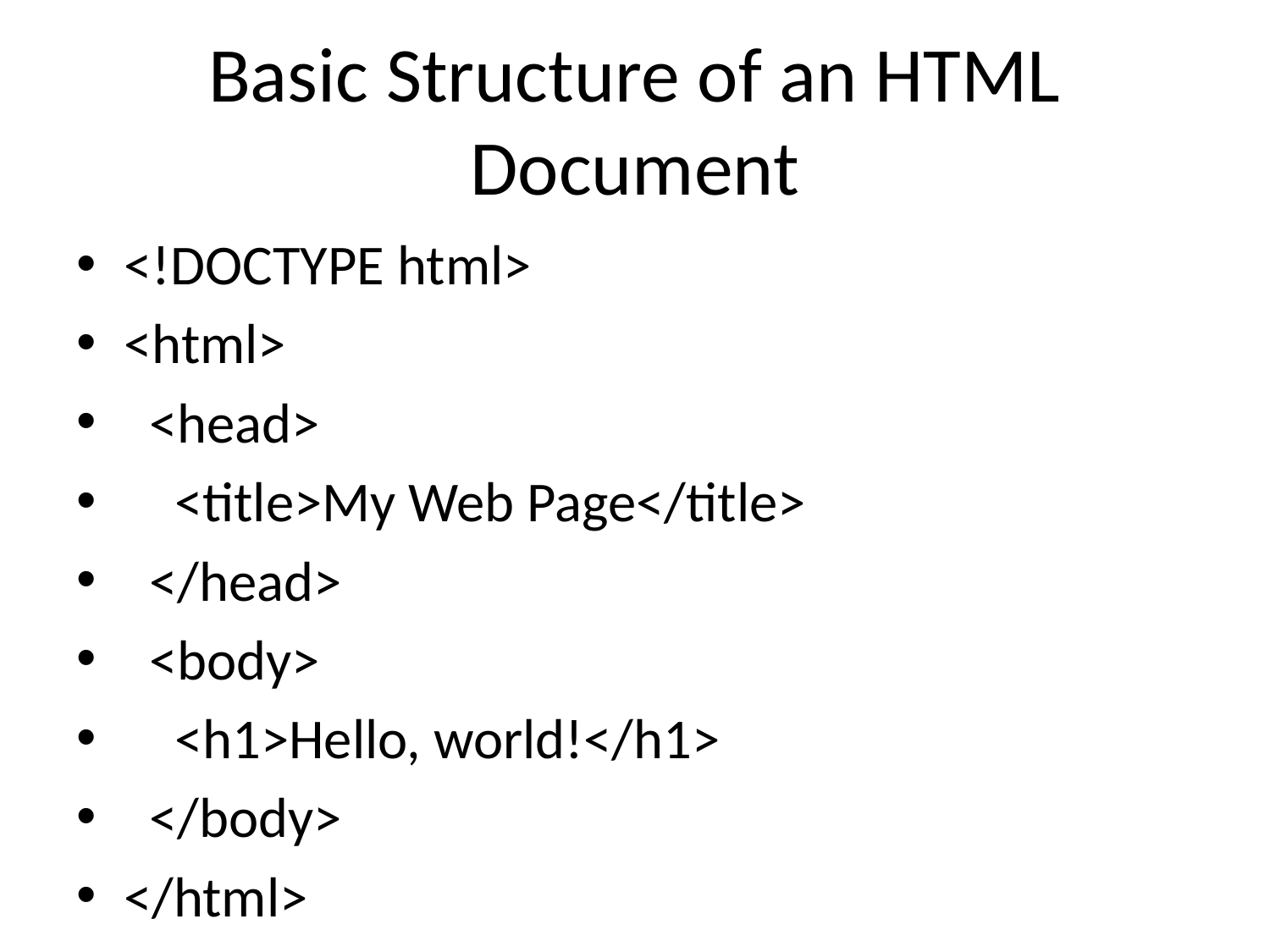

# Basic Structure of an HTML Document
<!DOCTYPE html>
<html>
  <head>
    <title>My Web Page</title>
  </head>
  <body>
    <h1>Hello, world!</h1>
  </body>
</html>